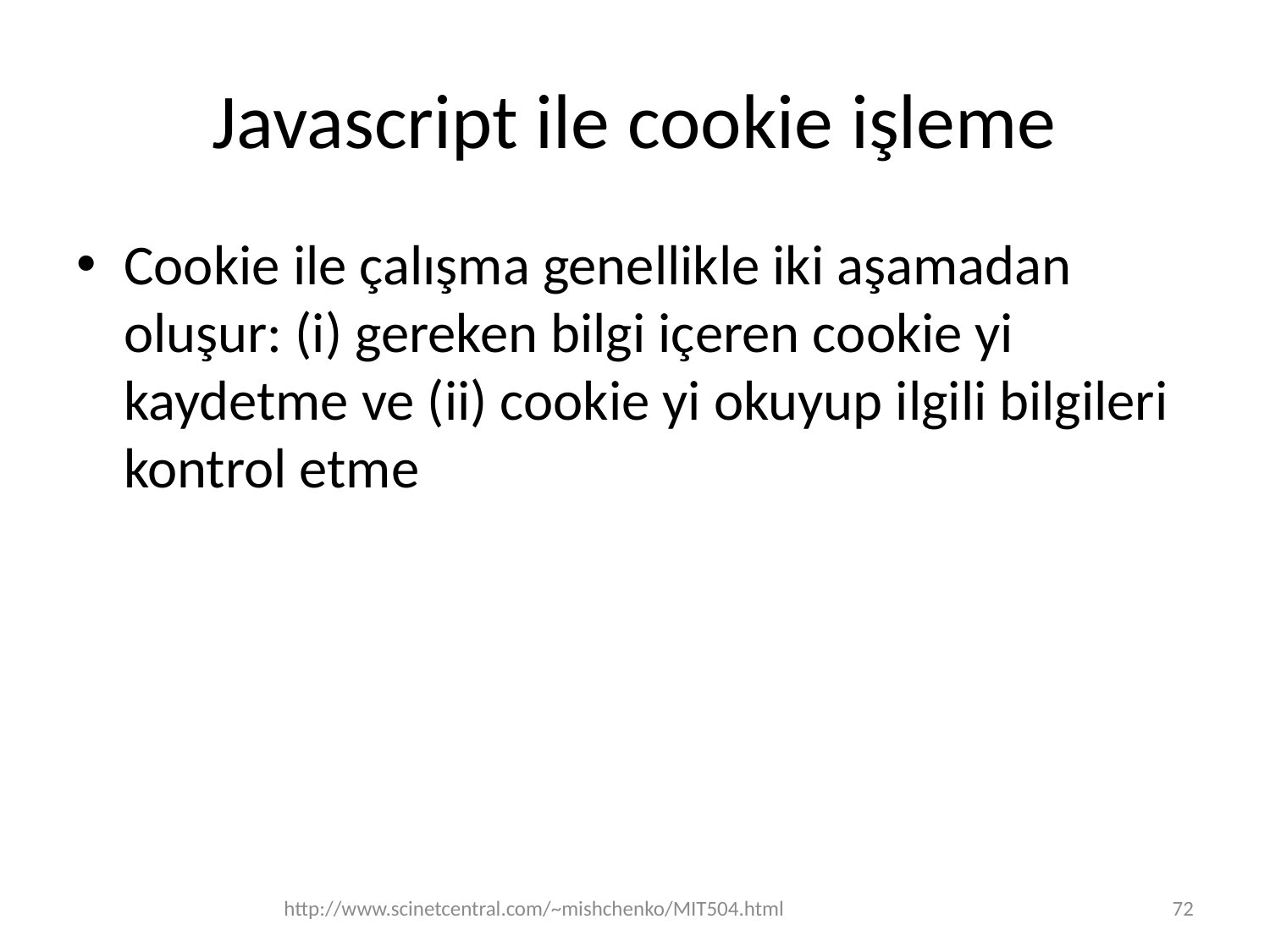

# Javascript ile cookie işleme
Cookie ile çalışma genellikle iki aşamadan oluşur: (i) gereken bilgi içeren cookie yi kaydetme ve (ii) cookie yi okuyup ilgili bilgileri kontrol etme
http://www.scinetcentral.com/~mishchenko/MIT504.html
72